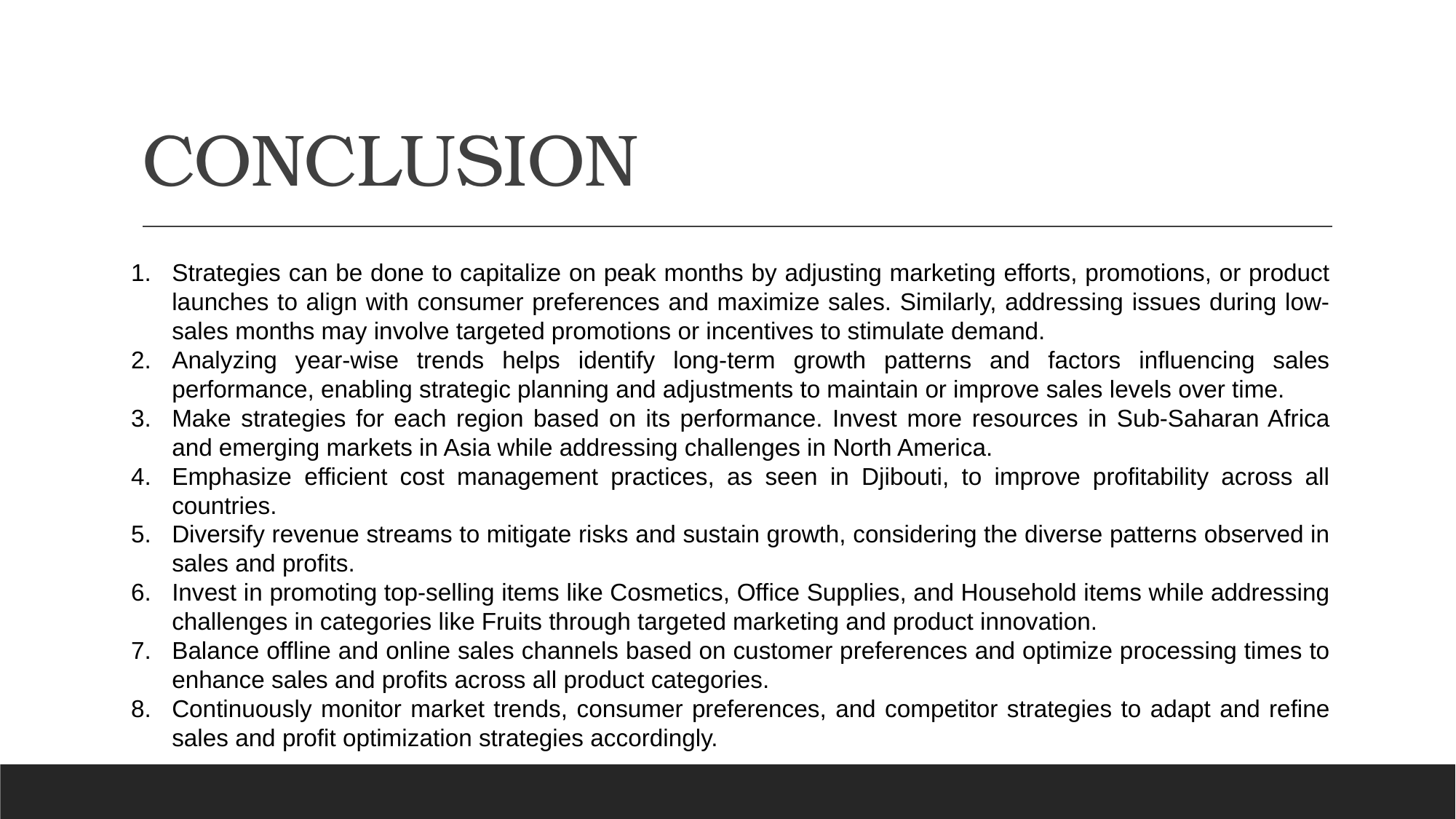

# CONCLUSION
Strategies can be done to capitalize on peak months by adjusting marketing efforts, promotions, or product launches to align with consumer preferences and maximize sales. Similarly, addressing issues during low-sales months may involve targeted promotions or incentives to stimulate demand.
Analyzing year-wise trends helps identify long-term growth patterns and factors influencing sales performance, enabling strategic planning and adjustments to maintain or improve sales levels over time.
Make strategies for each region based on its performance. Invest more resources in Sub-Saharan Africa and emerging markets in Asia while addressing challenges in North America.
Emphasize efficient cost management practices, as seen in Djibouti, to improve profitability across all countries.
Diversify revenue streams to mitigate risks and sustain growth, considering the diverse patterns observed in sales and profits.
Invest in promoting top-selling items like Cosmetics, Office Supplies, and Household items while addressing challenges in categories like Fruits through targeted marketing and product innovation.
Balance offline and online sales channels based on customer preferences and optimize processing times to enhance sales and profits across all product categories.
Continuously monitor market trends, consumer preferences, and competitor strategies to adapt and refine sales and profit optimization strategies accordingly.